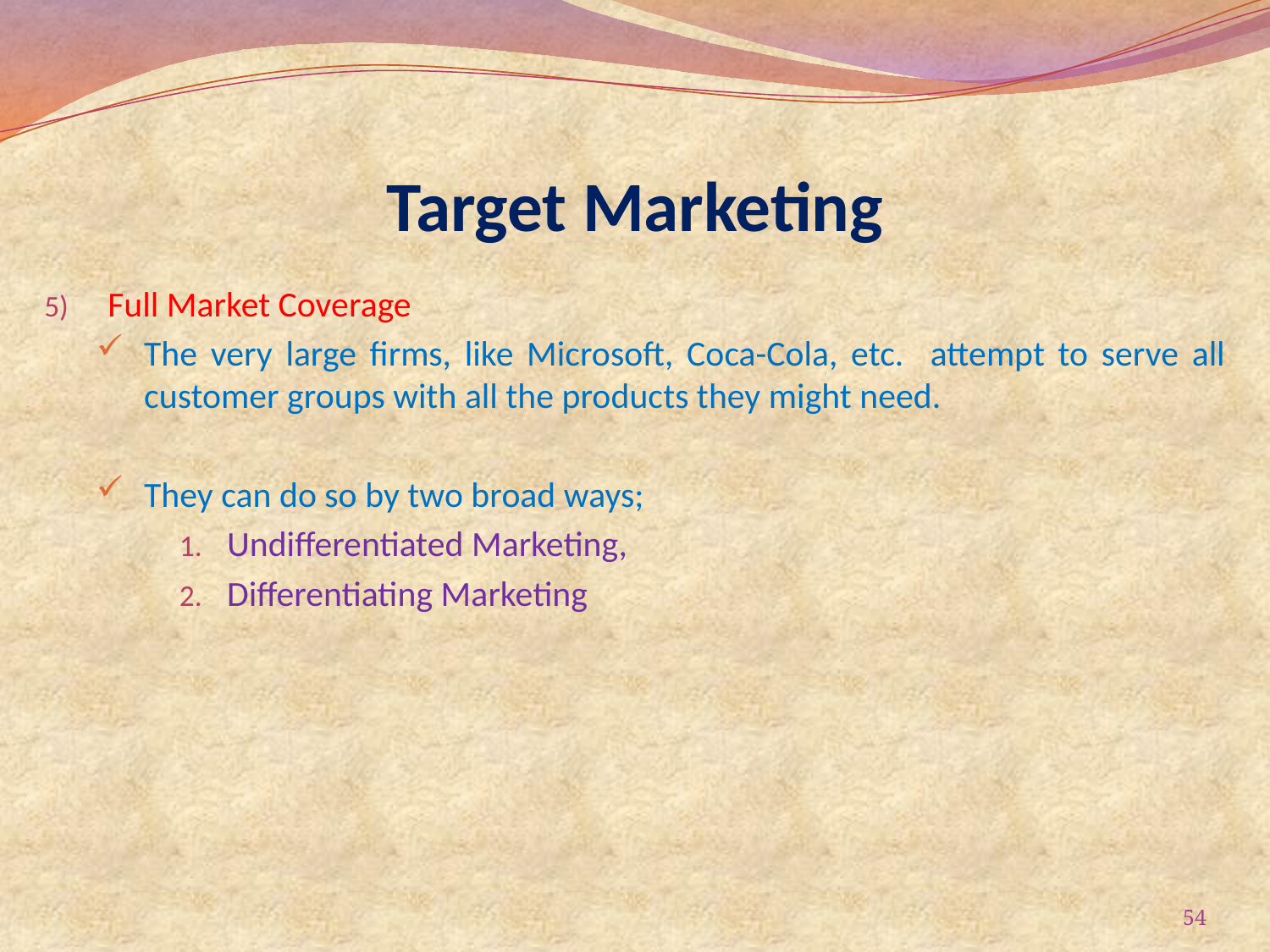

# Target Marketing
Full Market Coverage
The very large firms, like Microsoft, Coca-Cola, etc.  attempt to serve all customer groups with all the products they might need.

They can do so by two broad ways;
Undifferentiated Marketing,
Differentiating Marketing
54